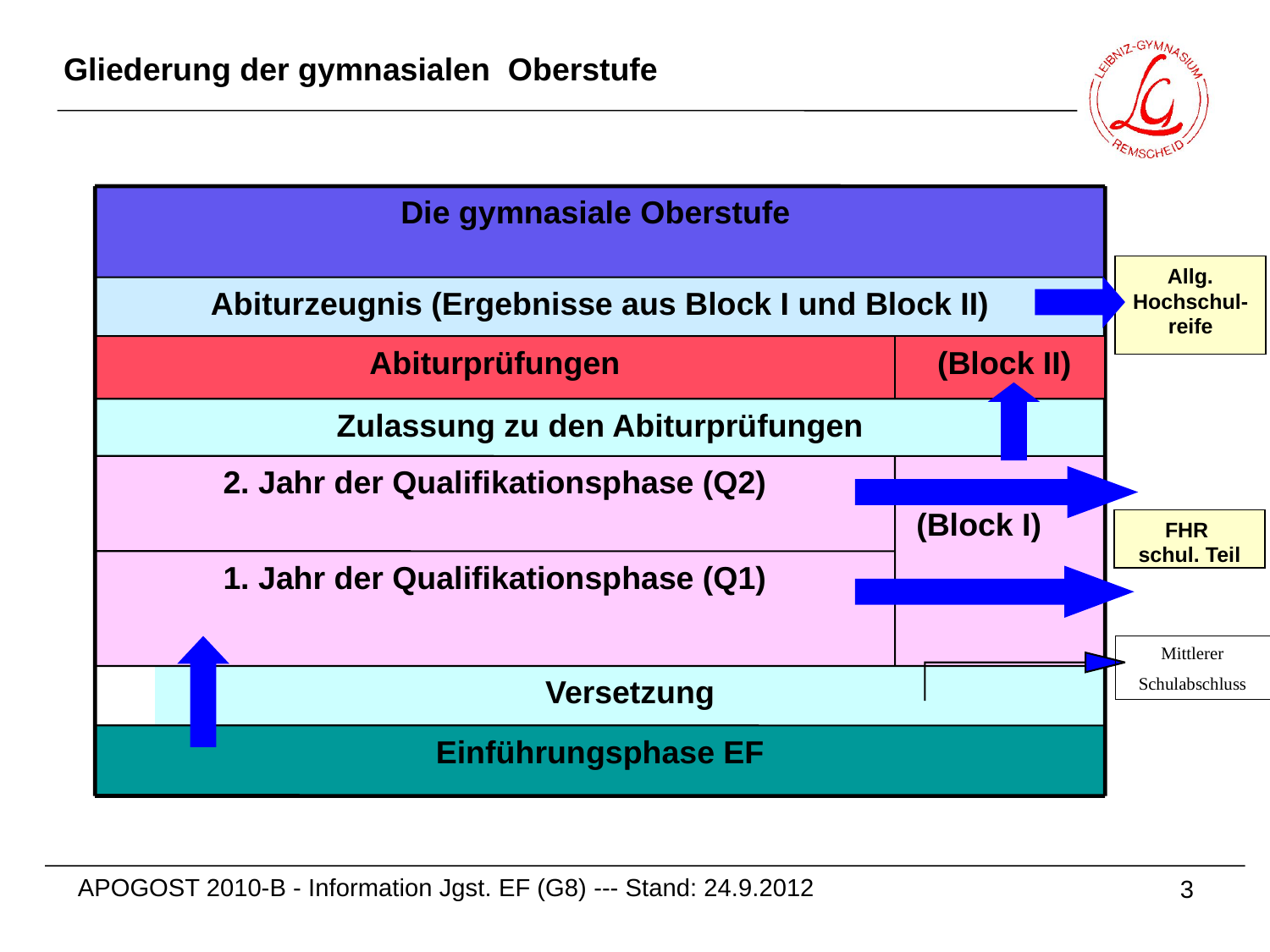

Gliederung der gymnasialen  Oberstufe
Die gymnasiale Oberstufe

Allg. Hochschul-reife

Abiturzeugnis (Ergebnisse aus Block I und Block II)

Abiturprüfungen

 (Block II)

Zulassung zu den Abiturprüfungen

2. Jahr der Qualifikationsphase (Q2)

 (Block I)

FHR
schul. Teil
1. Jahr der Qualifikationsphase (Q1)

Mittlerer
Schulabschluss

Versetzung
Einführungsphase EF

APOGOST 2010-B - Information Jgst. EF (G8) --- Stand: 24.9.2012
3